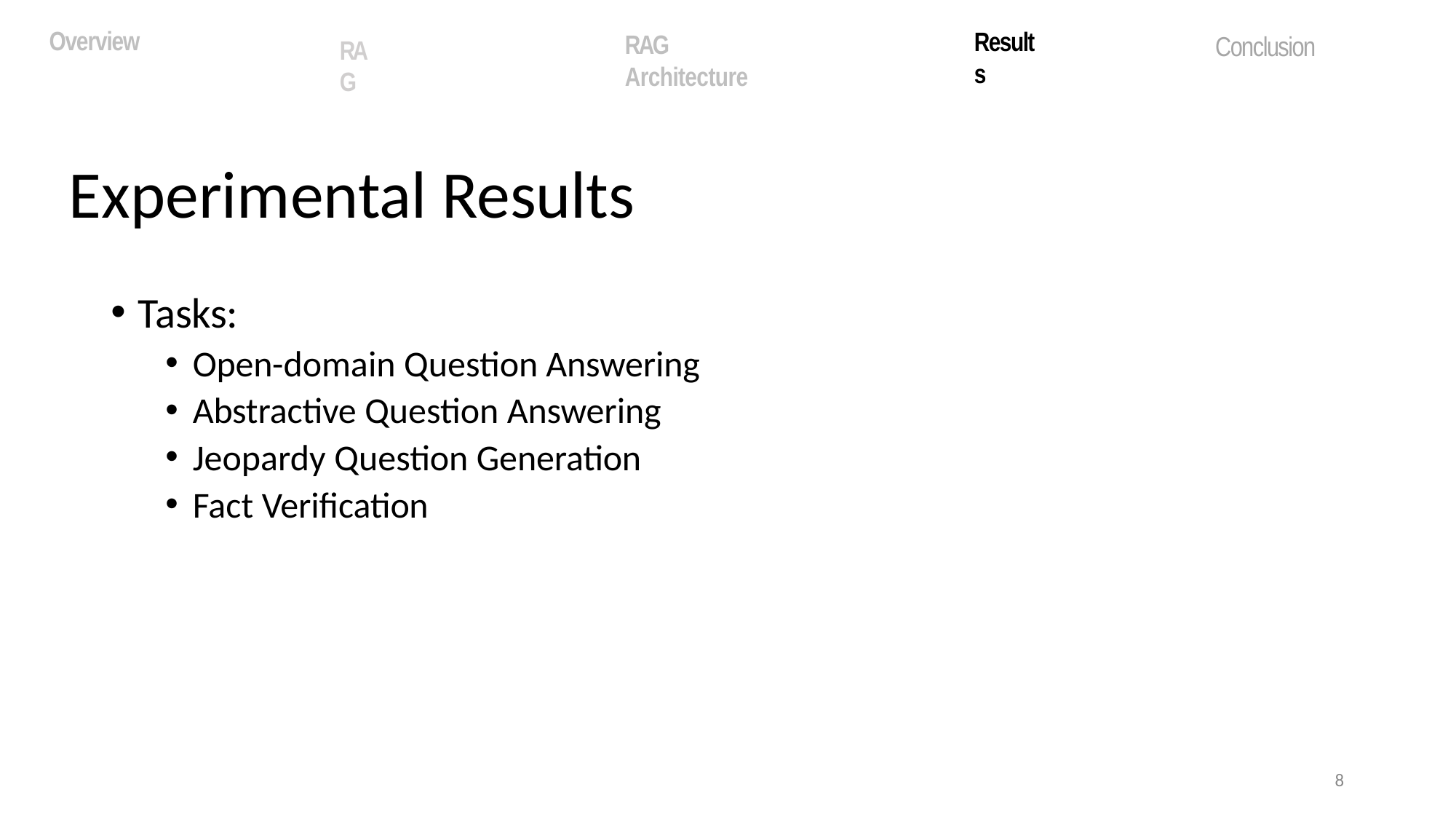

Overview
Results
RAG Architecture
Conclusion
RAG
Experimental Results
Tasks:
Open-domain Question Answering
Abstractive Question Answering
Jeopardy Question Generation
Fact Verification
8